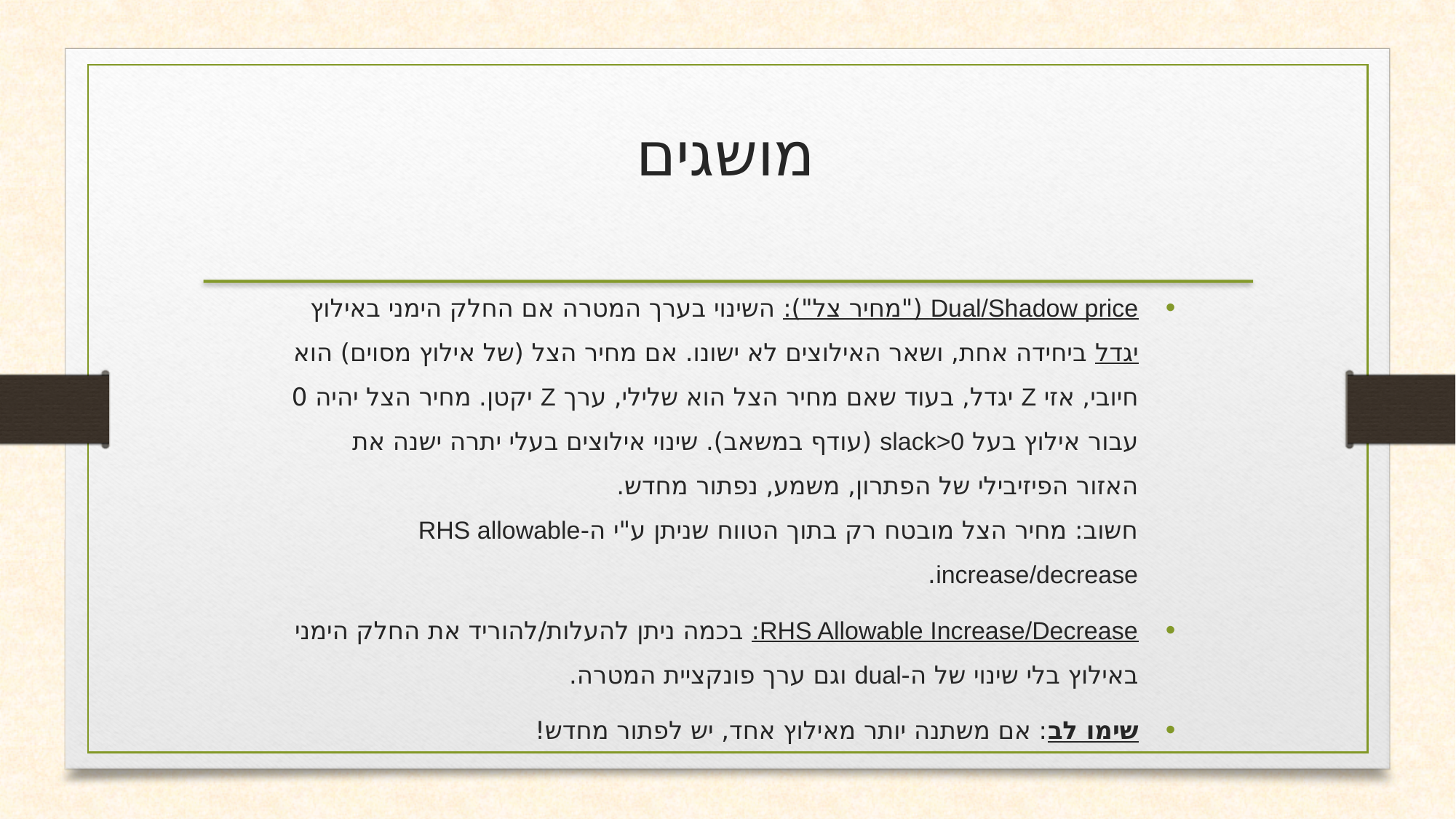

מושגים
Dual/Shadow price ("מחיר צל"): השינוי בערך המטרה אם החלק הימני באילוץ יגדל ביחידה אחת, ושאר האילוצים לא ישונו. אם מחיר הצל (של אילוץ מסוים) הוא חיובי, אזי Z יגדל, בעוד שאם מחיר הצל הוא שלילי, ערך Z יקטן. מחיר הצל יהיה 0 עבור אילוץ בעל slack>0 (עודף במשאב). שינוי אילוצים בעלי יתרה ישנה את האזור הפיזיבילי של הפתרון, משמע, נפתור מחדש.
חשוב: מחיר הצל מובטח רק בתוך הטווח שניתן ע"י ה-RHS allowable increase/decrease.
RHS Allowable Increase/Decrease: בכמה ניתן להעלות/להוריד את החלק הימני באילוץ בלי שינוי של ה-dual וגם ערך פונקציית המטרה.
שימו לב: אם משתנה יותר מאילוץ אחד, יש לפתור מחדש!